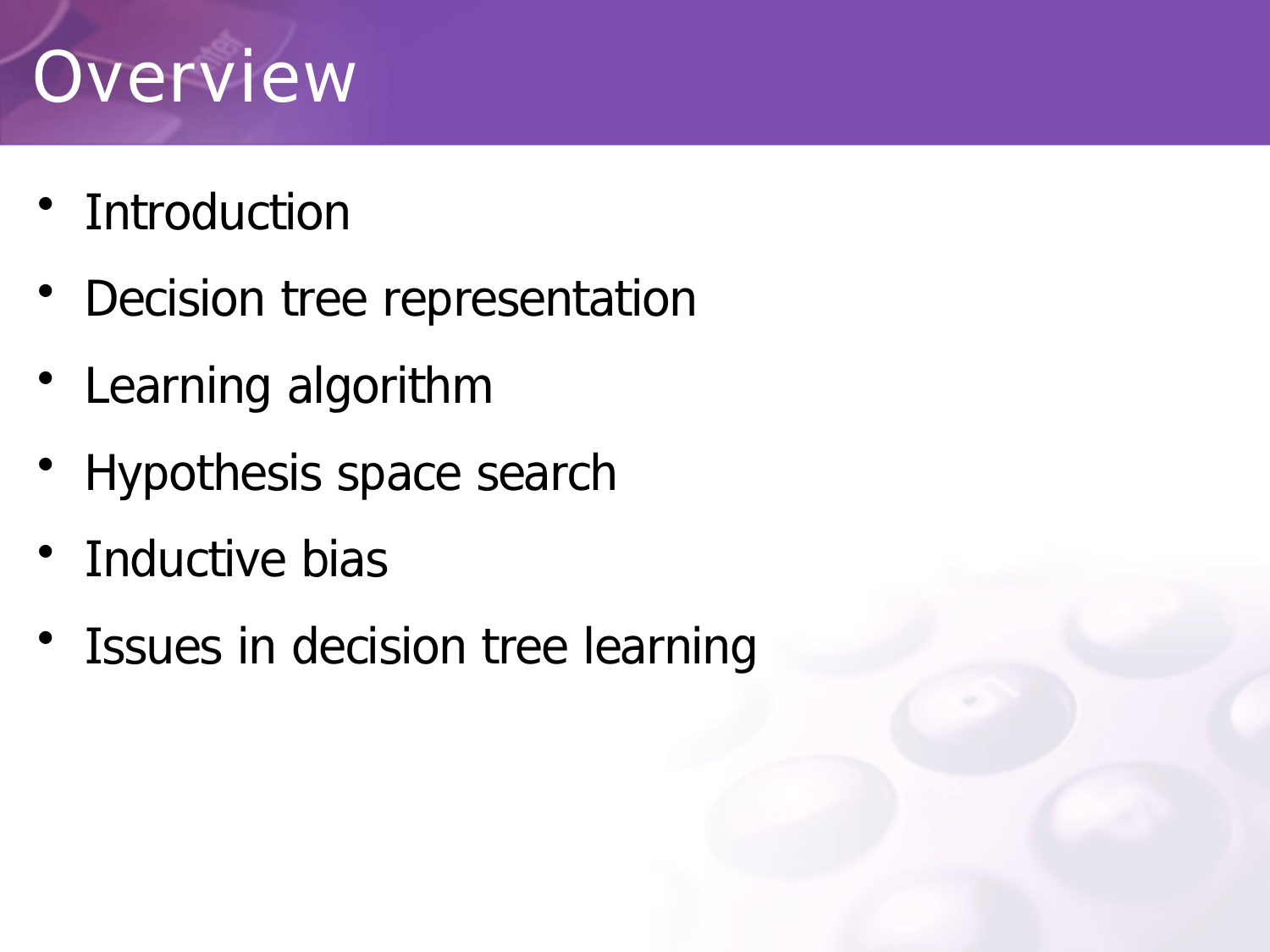

# Overview
Introduction
Decision tree representation
Learning algorithm
Hypothesis space search
Inductive bias
Issues in decision tree learning